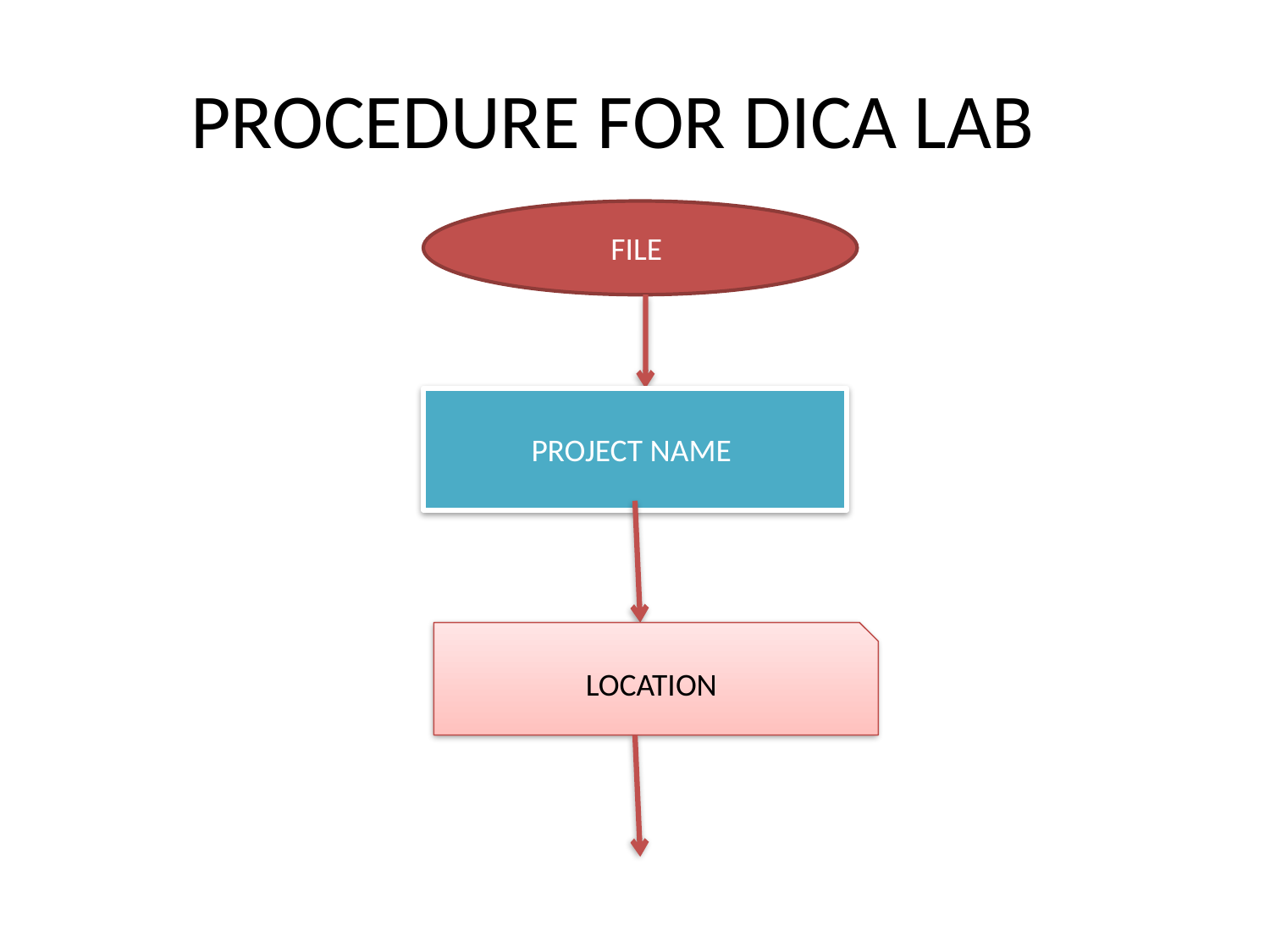

# PROCEDURE FOR DICA LAB
FILE
PROJECT NAME
LOCATION